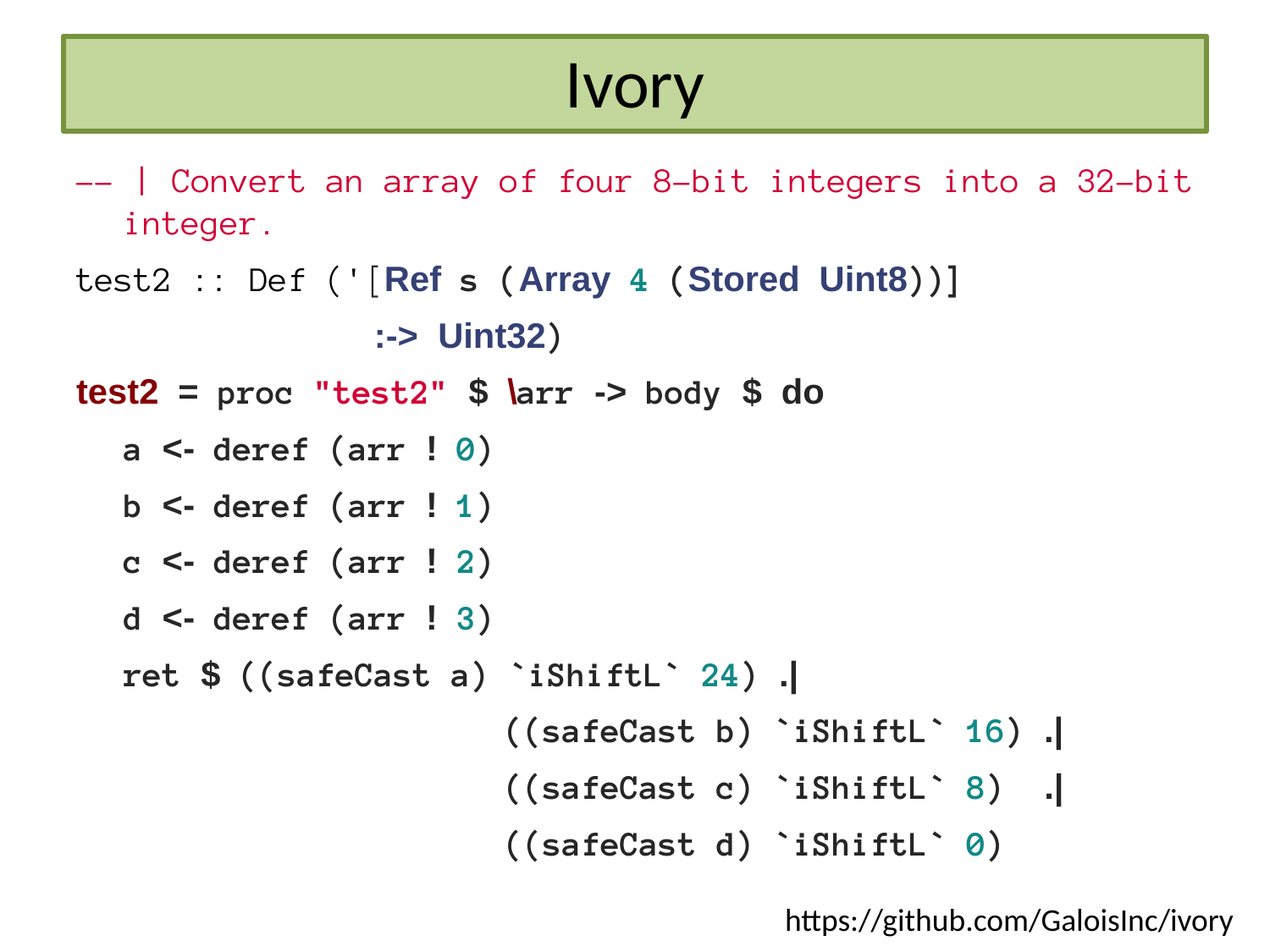

# Ivory
-- | Convert an array of four 8-bit integers into a 32-bit integer.
test2 :: Def ('[Ref s (Array 4 (Stored Uint8))]
	             :-> Uint32)
test2 = proc "test2" $ \arr -> body $ do
	a <- deref (arr ! 0)
	b <- deref (arr ! 1)
	c <- deref (arr ! 2)
	d <- deref (arr ! 3)
	ret $ ((safeCast a) `iShiftL` 24) .|
				((safeCast b) `iShiftL` 16) .|
				((safeCast c) `iShiftL` 8)  .|
				((safeCast d) `iShiftL` 0)
https://github.com/GaloisInc/ivory